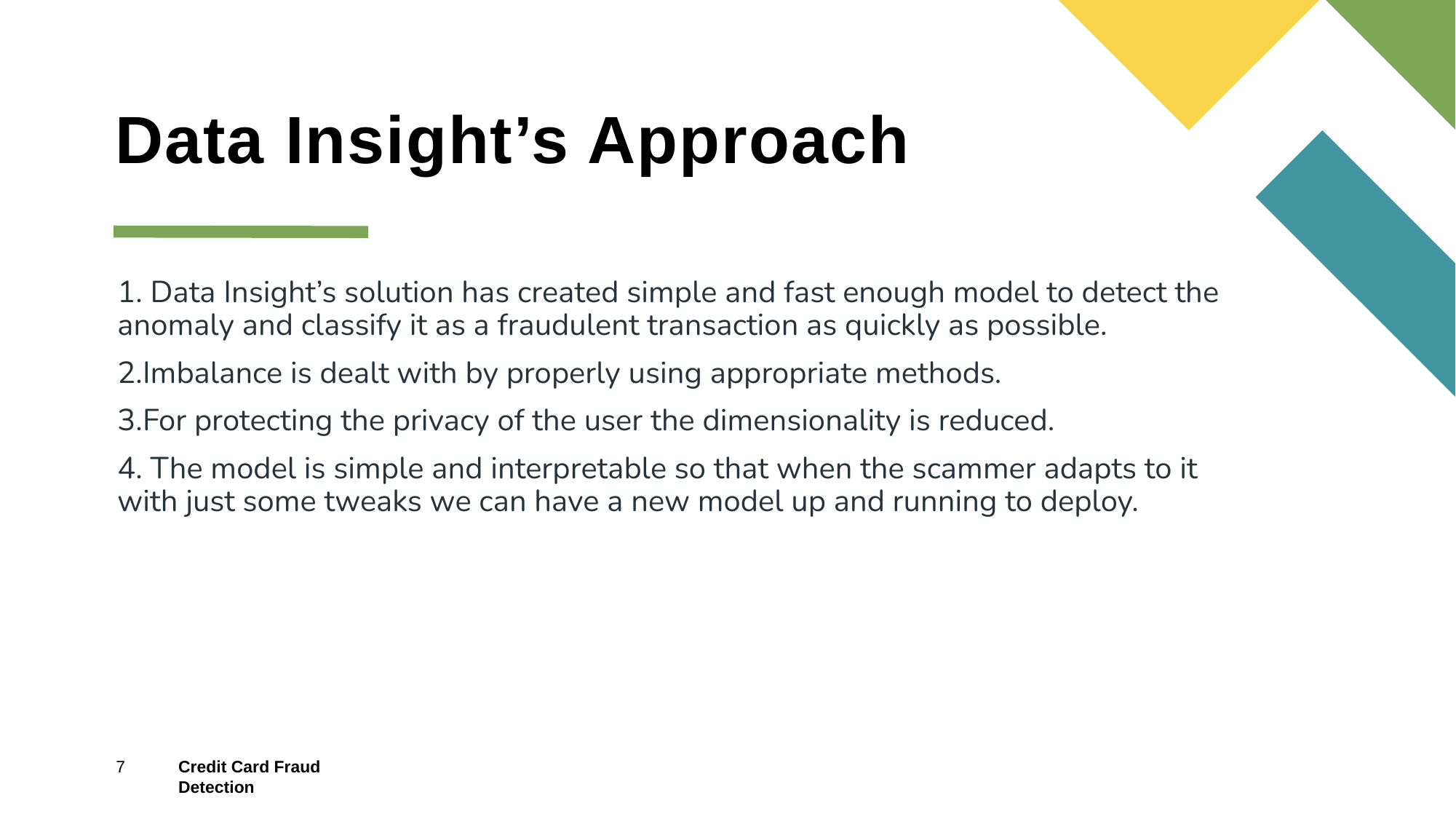

# Data Insight’s Approach
 Data Insight’s solution has created simple and fast enough model to detect the anomaly and classify it as a fraudulent transaction as quickly as possible.
Imbalance is dealt with by properly using appropriate methods.
For protecting the privacy of the user the dimensionality is reduced.
4. The model is simple and interpretable so that when the scammer adapts to it with just some tweaks we can have a new model up and running to deploy.
7
Credit Card Fraud Detection